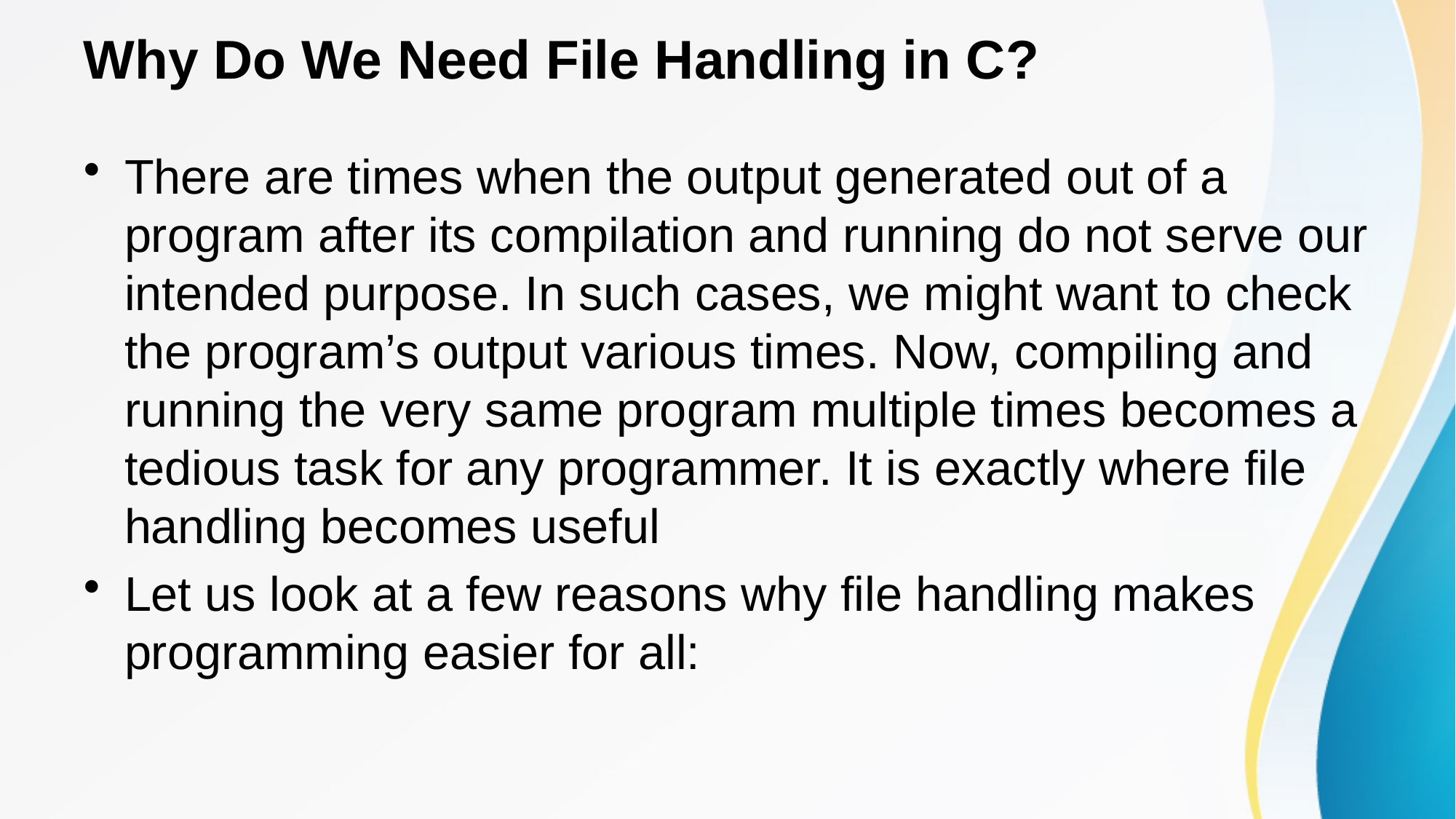

# Why Do We Need File Handling in C?
There are times when the output generated out of a program after its compilation and running do not serve our intended purpose. In such cases, we might want to check the program’s output various times. Now, compiling and running the very same program multiple times becomes a tedious task for any programmer. It is exactly where file handling becomes useful
Let us look at a few reasons why file handling makes programming easier for all: